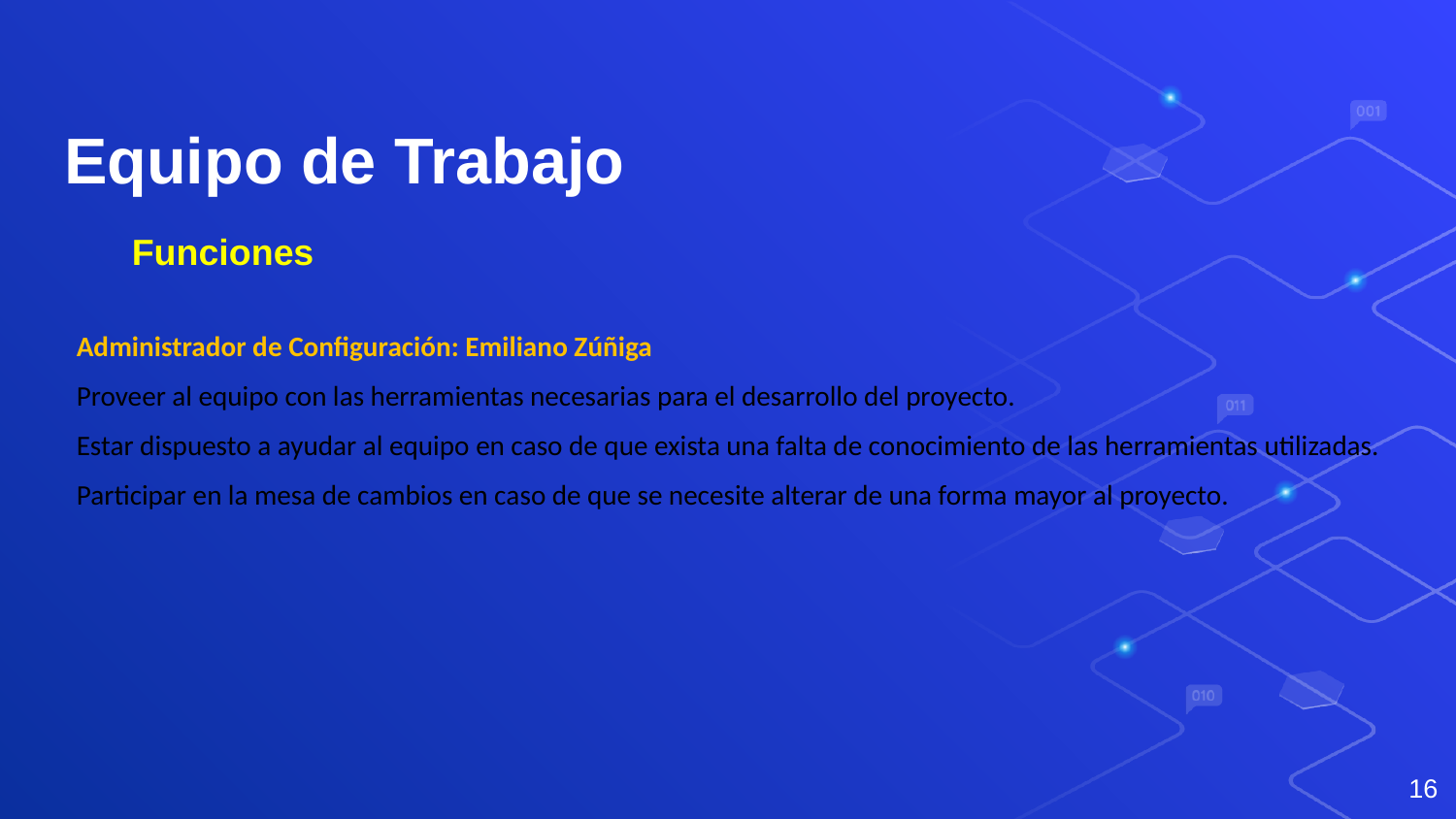

# Equipo de Trabajo
Funciones
Administrador de Configuración: Emiliano Zúñiga
Proveer al equipo con las herramientas necesarias para el desarrollo del proyecto.
Estar dispuesto a ayudar al equipo en caso de que exista una falta de conocimiento de las herramientas utilizadas.
Participar en la mesa de cambios en caso de que se necesite alterar de una forma mayor al proyecto.

16